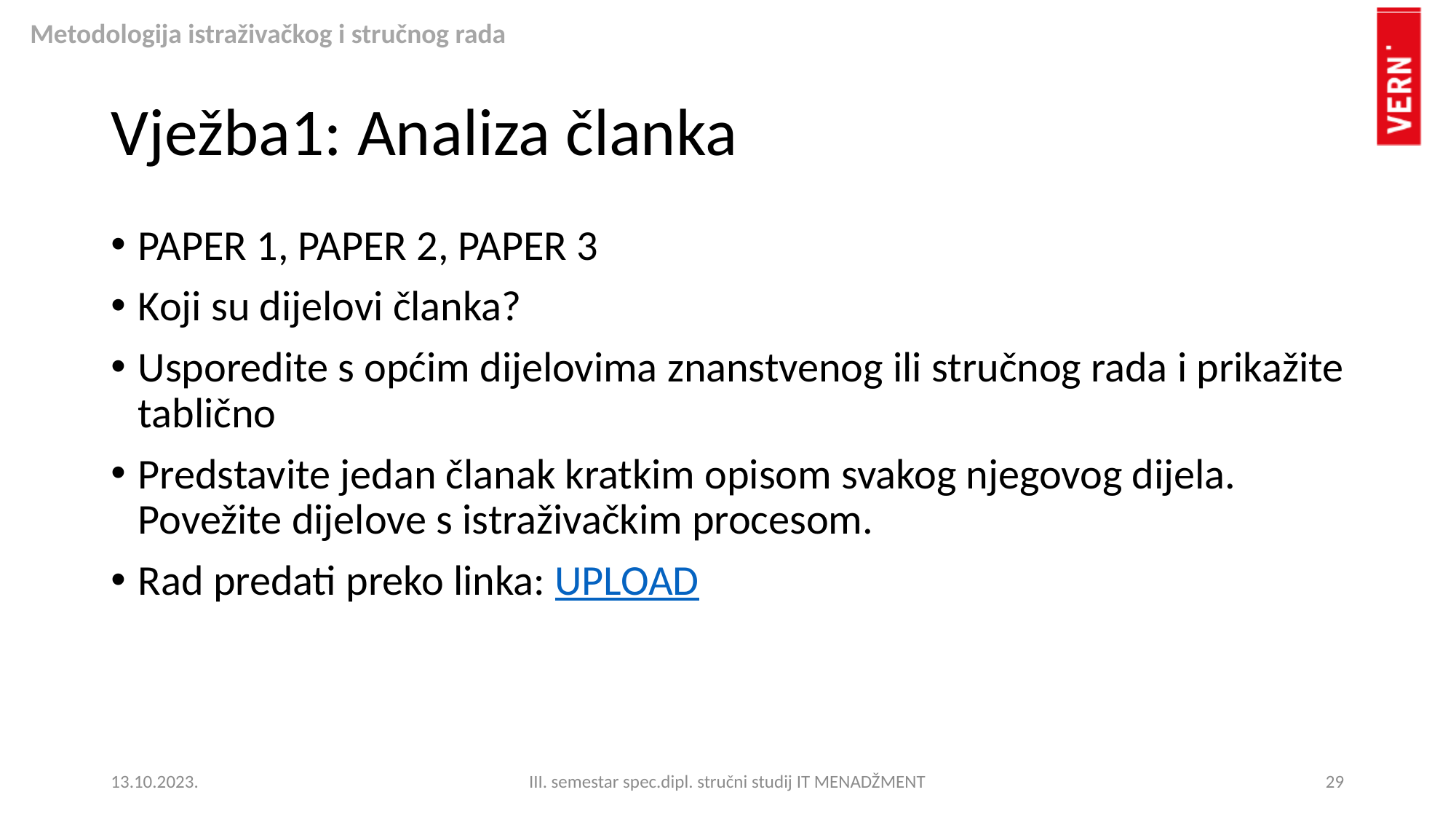

# Vježba1: Analiza članka
PAPER 1, PAPER 2, PAPER 3
Koji su dijelovi članka?
Usporedite s općim dijelovima znanstvenog ili stručnog rada i prikažite tablično
Predstavite jedan članak kratkim opisom svakog njegovog dijela. Povežite dijelove s istraživačkim procesom.
Rad predati preko linka: UPLOAD
13.10.2023.
III. semestar spec.dipl. stručni studij IT MENADŽMENT
29